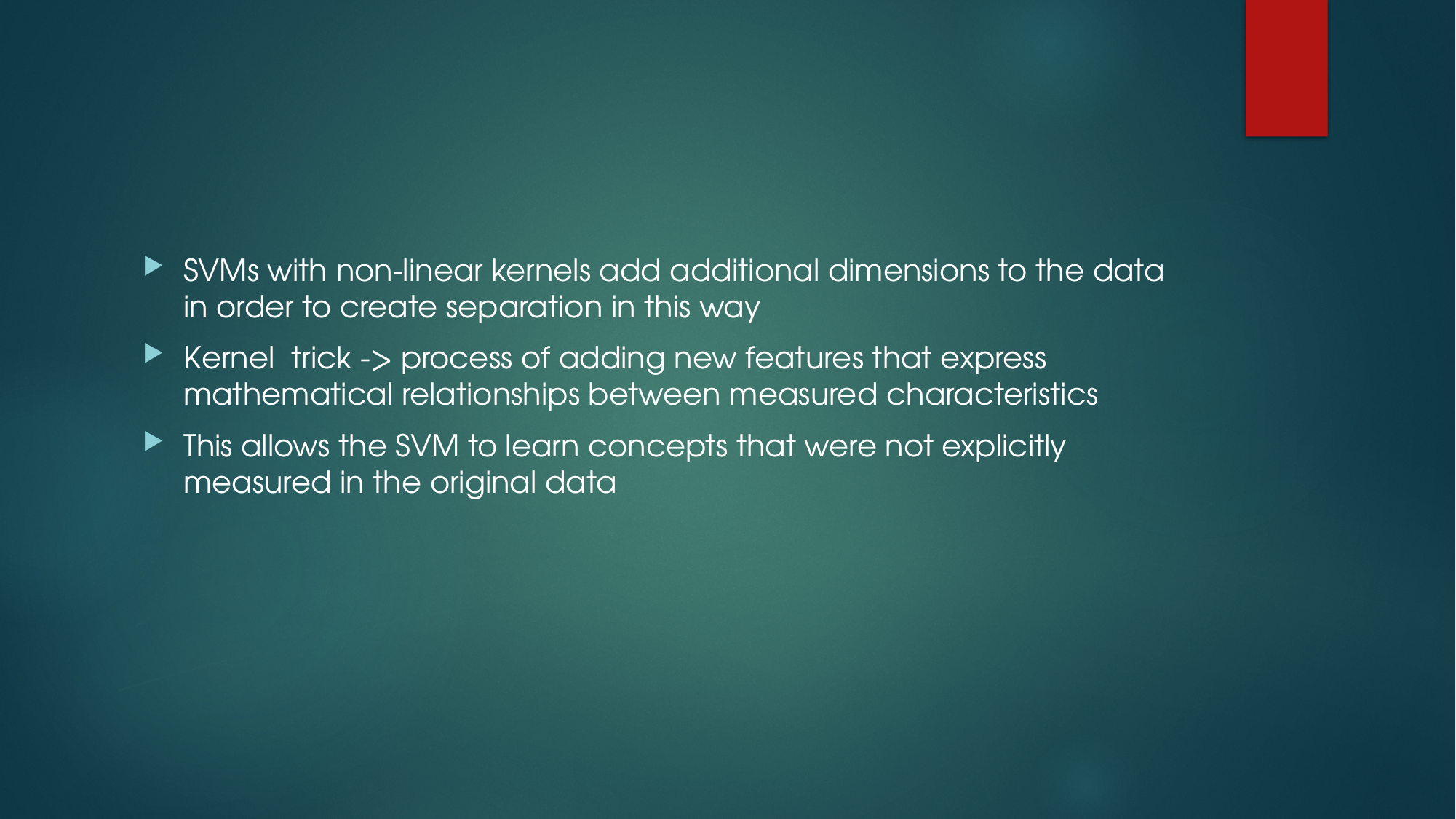

#
SVMs with non-linear kernels add additional dimensions to the data in order to create separation in this way
Kernel  trick -> process of adding new features that express mathematical relationships between measured characteristics
This allows the SVM to learn concepts that were not explicitly measured in the original data